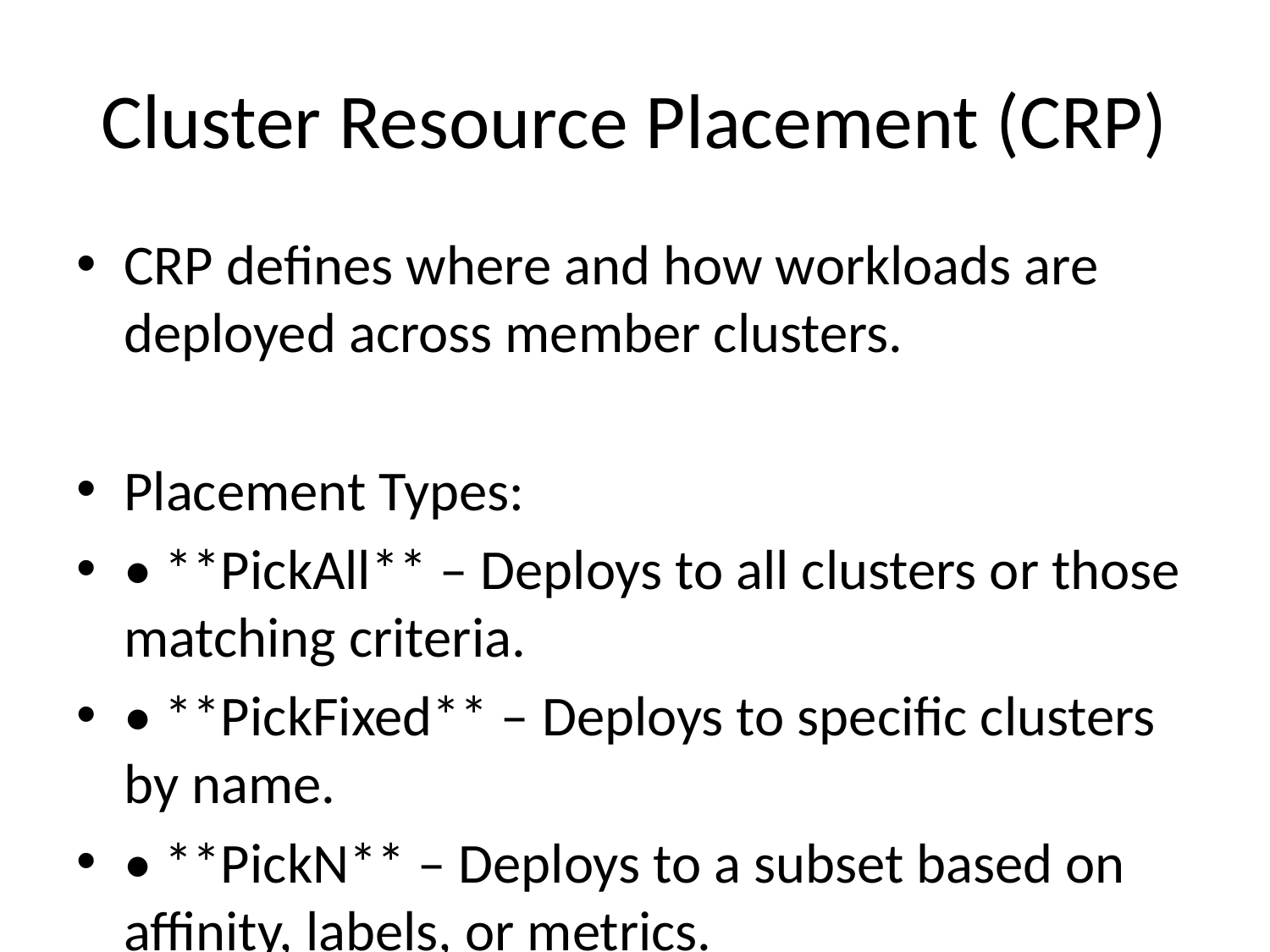

# Cluster Resource Placement (CRP)
CRP defines where and how workloads are deployed across member clusters.

Placement Types:
• **PickAll** – Deploys to all clusters or those matching criteria.
• **PickFixed** – Deploys to specific clusters by name.
• **PickN** – Deploys to a subset based on affinity, labels, or metrics.

Metrics-based placement supports:
• Node count, CPU cost, memory cost.
• Available capacity and utilization.